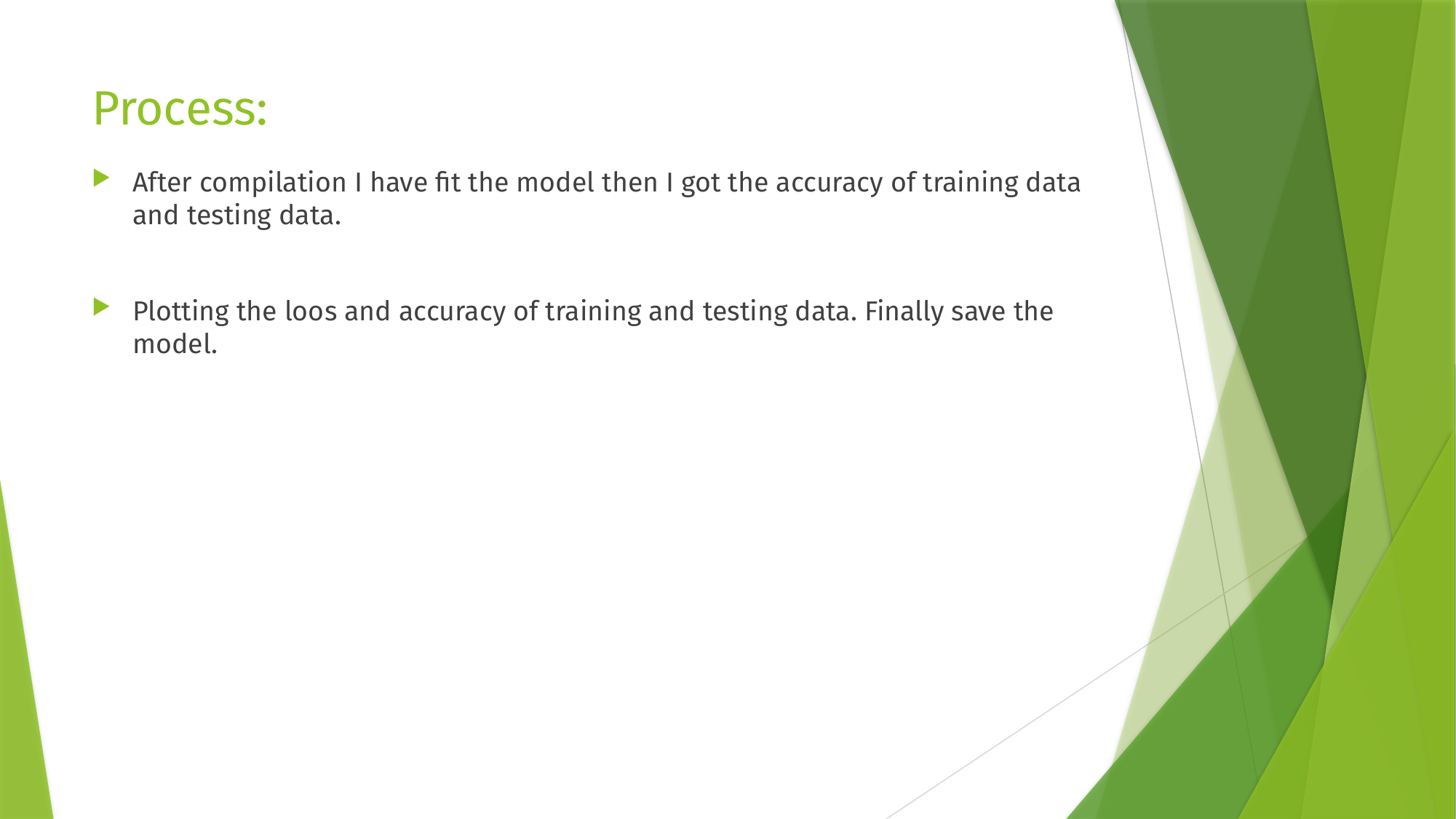

# Process:
After compilation I have fit the model then I got the accuracy of training data and testing data.

Plotting the loos and accuracy of training and testing data. Finally save the model.